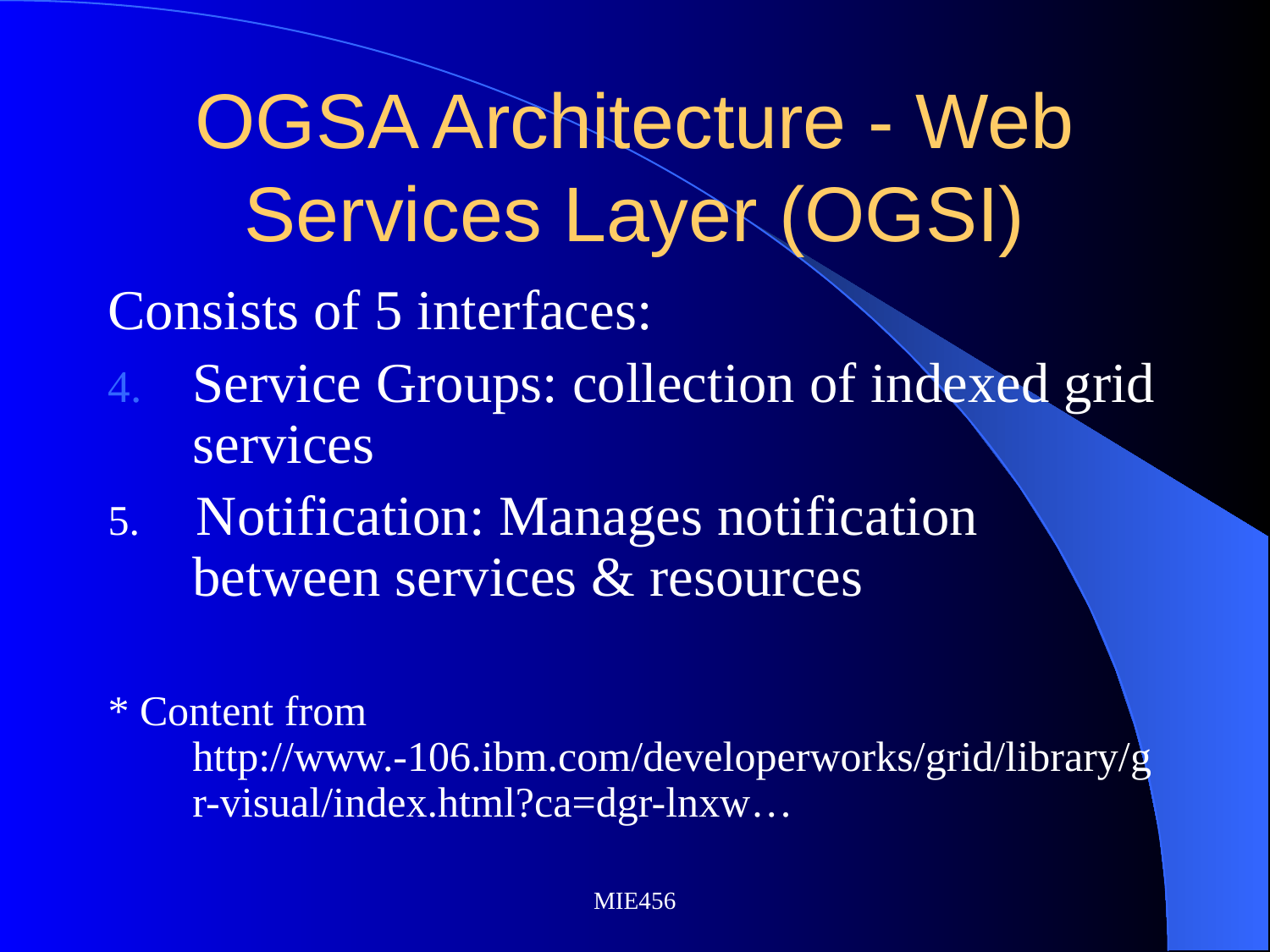

# OGSA Architecture - Web Services Layer (OGSI)
Consists of 5 interfaces:
Service Groups: collection of indexed grid services
5.    Notification: Manages notification between services & resources

* Content from http://www.-106.ibm.com/developerworks/grid/library/gr-visual/index.html?ca=dgr-lnxw…

MIE456